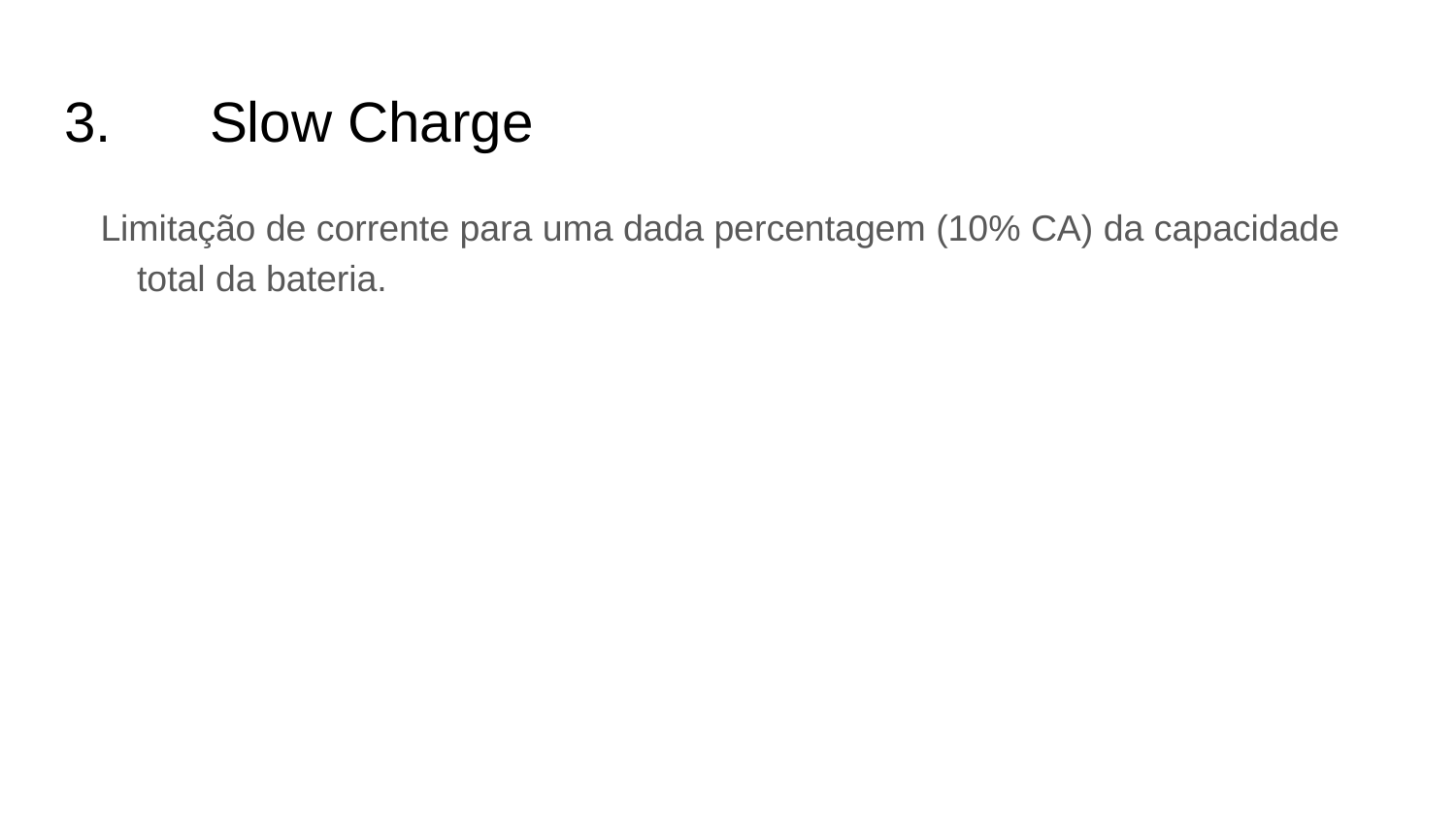

# 3.	Slow Charge

Limitação de corrente para uma dada percentagem (10% CA) da capacidade total da bateria.